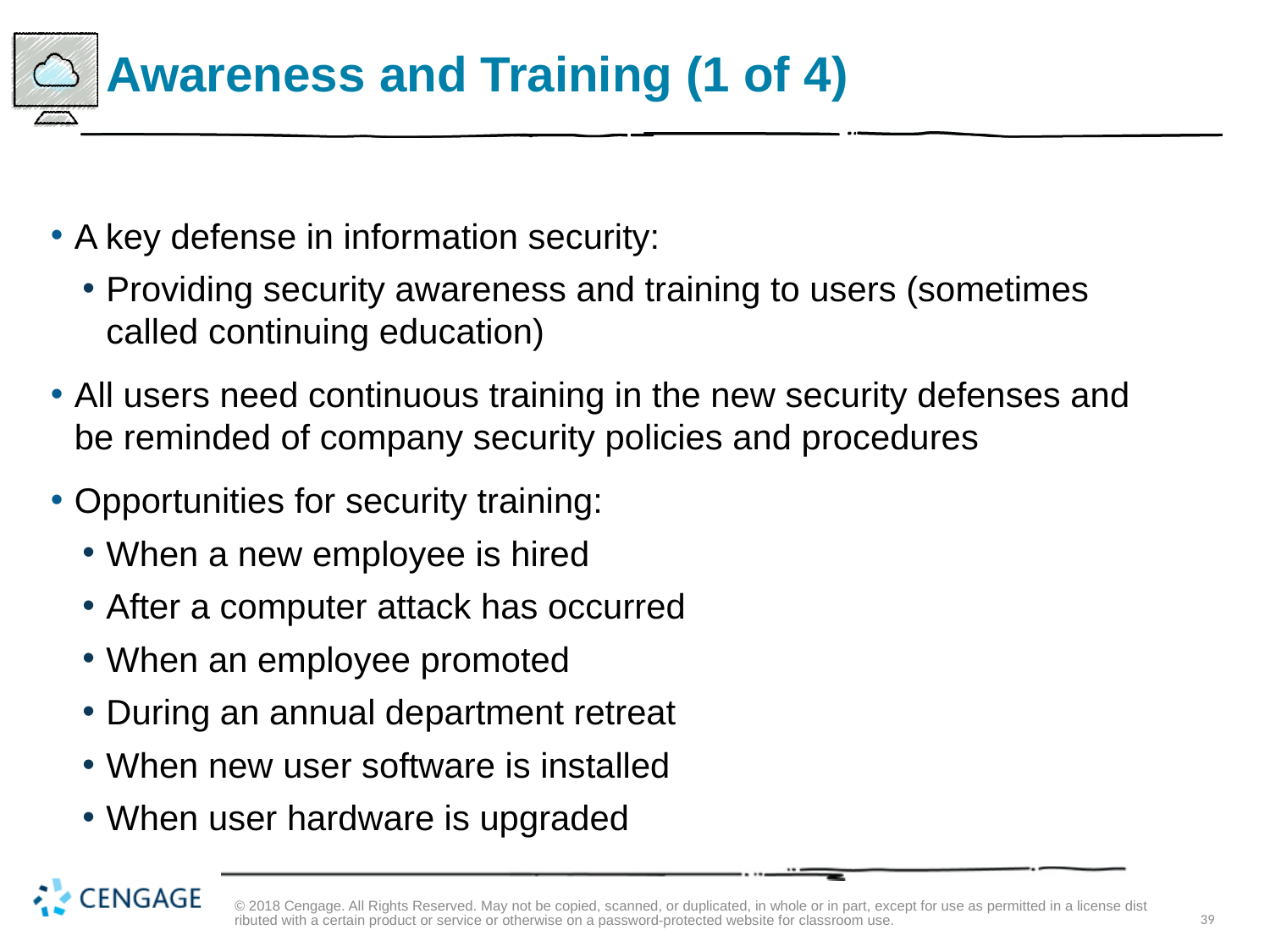

# Awareness and Training (1 of 4)
A key defense in information security:
Providing security awareness and training to users (sometimes called continuing education)
All users need continuous training in the new security defenses and be reminded of company security policies and procedures
Opportunities for security training:
When a new employee is hired
After a computer attack has occurred
When an employee promoted
During an annual department retreat
When new user software is installed
When user hardware is upgraded
© 2018 Cengage. All Rights Reserved. May not be copied, scanned, or duplicated, in whole or in part, except for use as permitted in a license distributed with a certain product or service or otherwise on a password-protected website for classroom use.